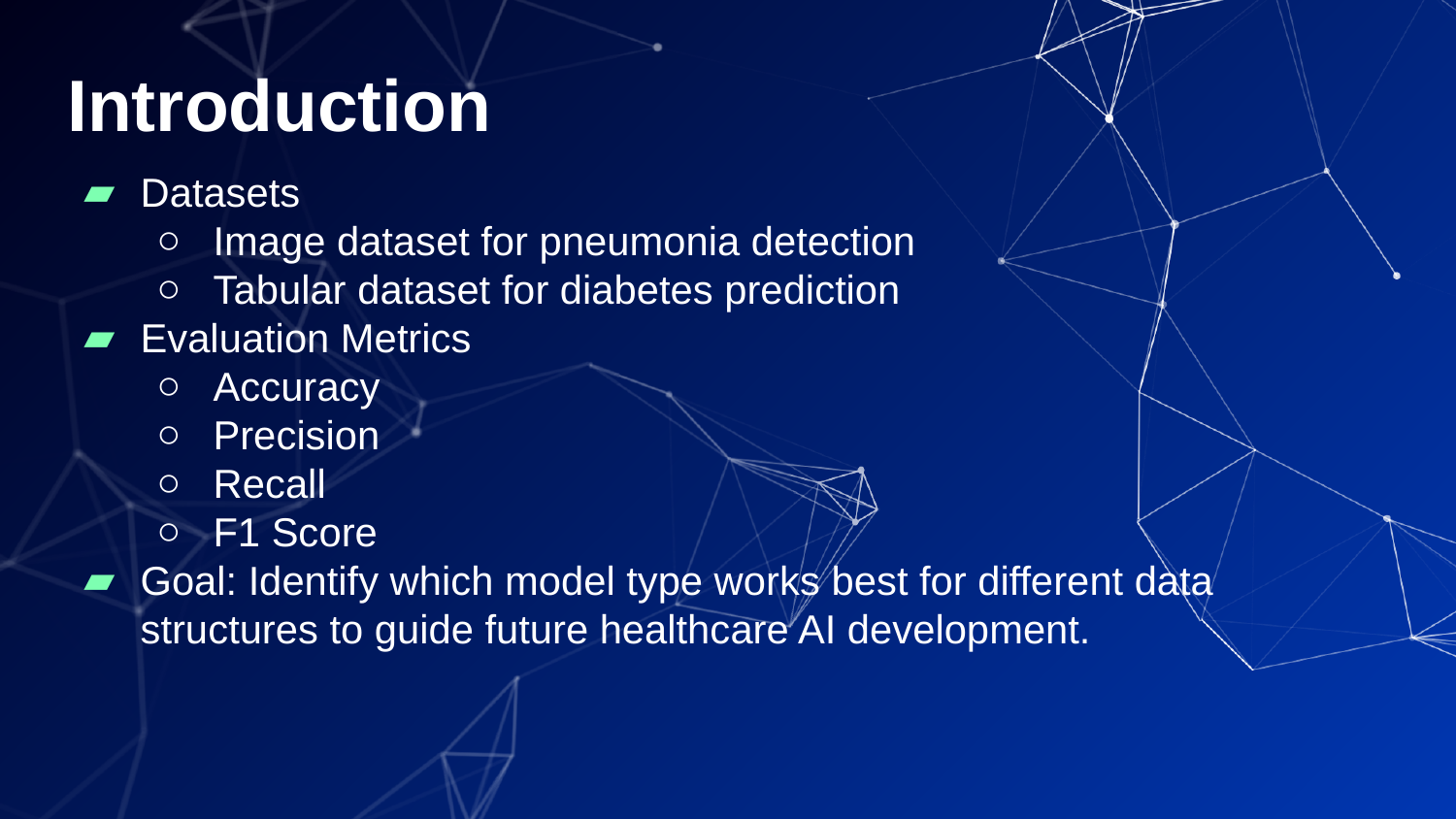

# Introduction
Datasets
Image dataset for pneumonia detection
Tabular dataset for diabetes prediction
Evaluation Metrics
Accuracy
Precision
Recall
F1 Score
Goal: Identify which model type works best for different data structures to guide future healthcare AI development.